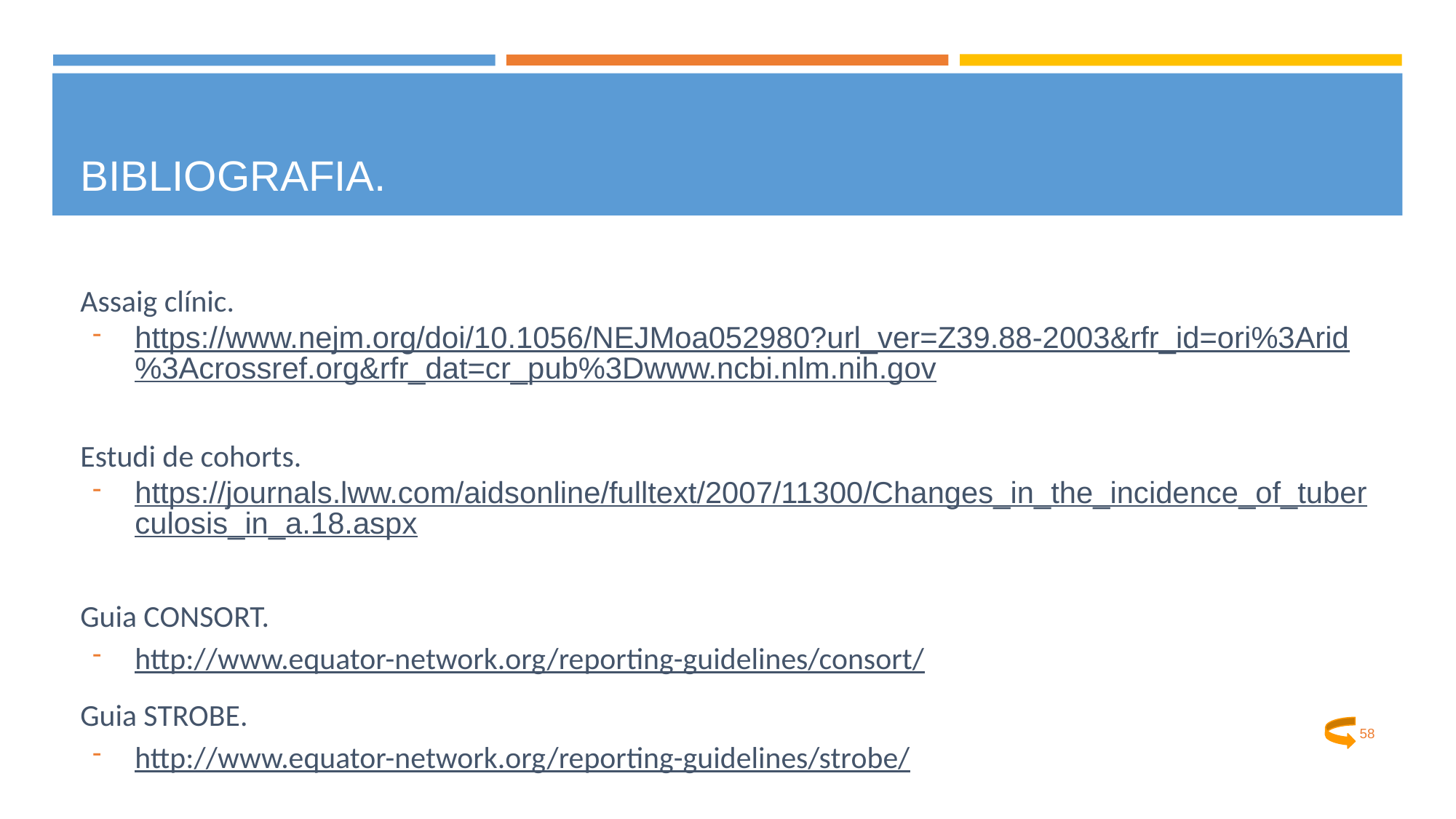

# BIBLIOGRAFIA.
Assaig clínic.
https://www.nejm.org/doi/10.1056/NEJMoa052980?url_ver=Z39.88-2003&rfr_id=ori%3Arid%3Acrossref.org&rfr_dat=cr_pub%3Dwww.ncbi.nlm.nih.gov
Estudi de cohorts.
https://journals.lww.com/aidsonline/fulltext/2007/11300/Changes_in_the_incidence_of_tuberculosis_in_a.18.aspx
Guia CONSORT.
http://www.equator-network.org/reporting-guidelines/consort/
Guia STROBE.
http://www.equator-network.org/reporting-guidelines/strobe/

58